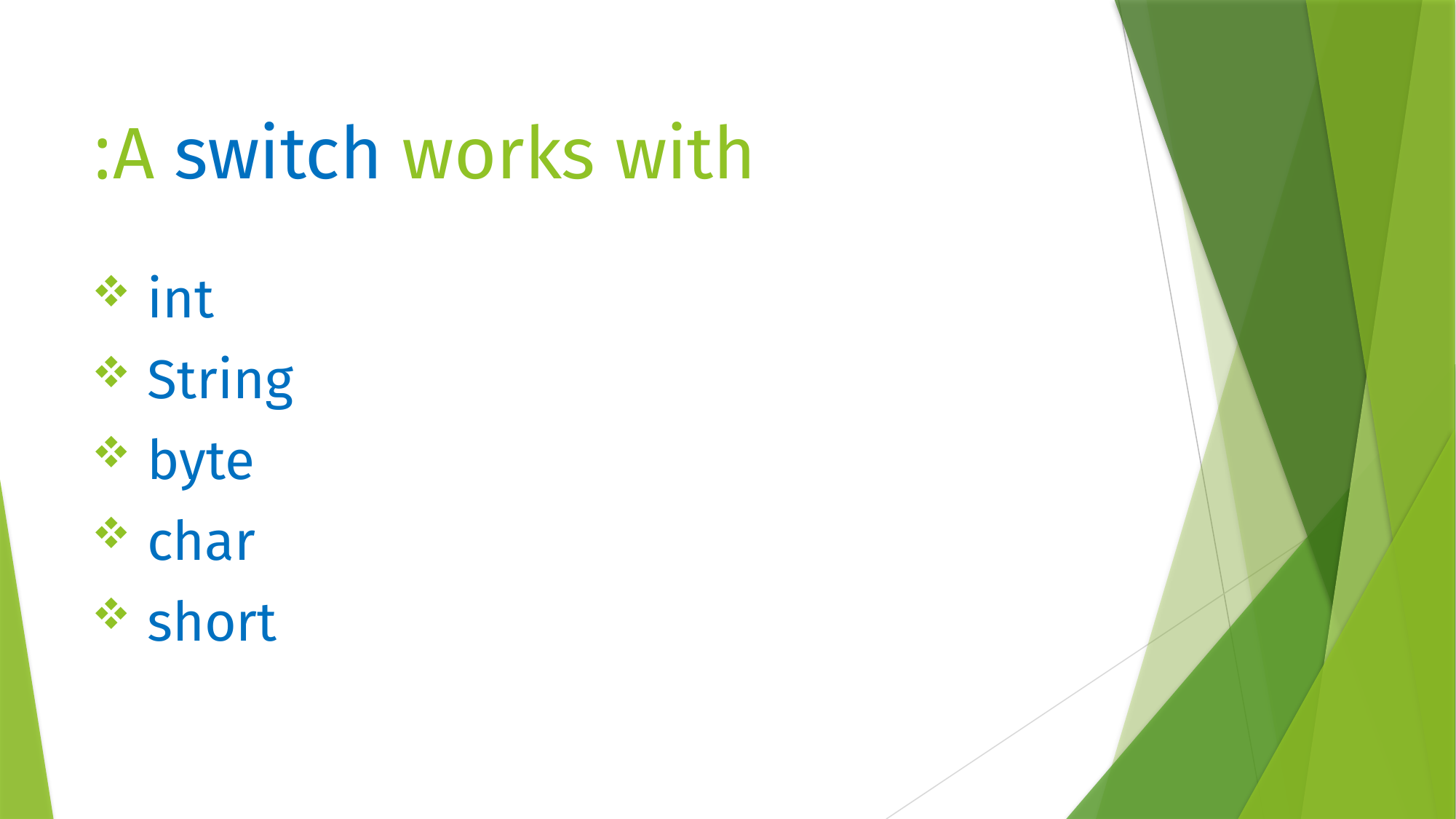

# A switch works with:
 int
 String
 byte
 char
 short